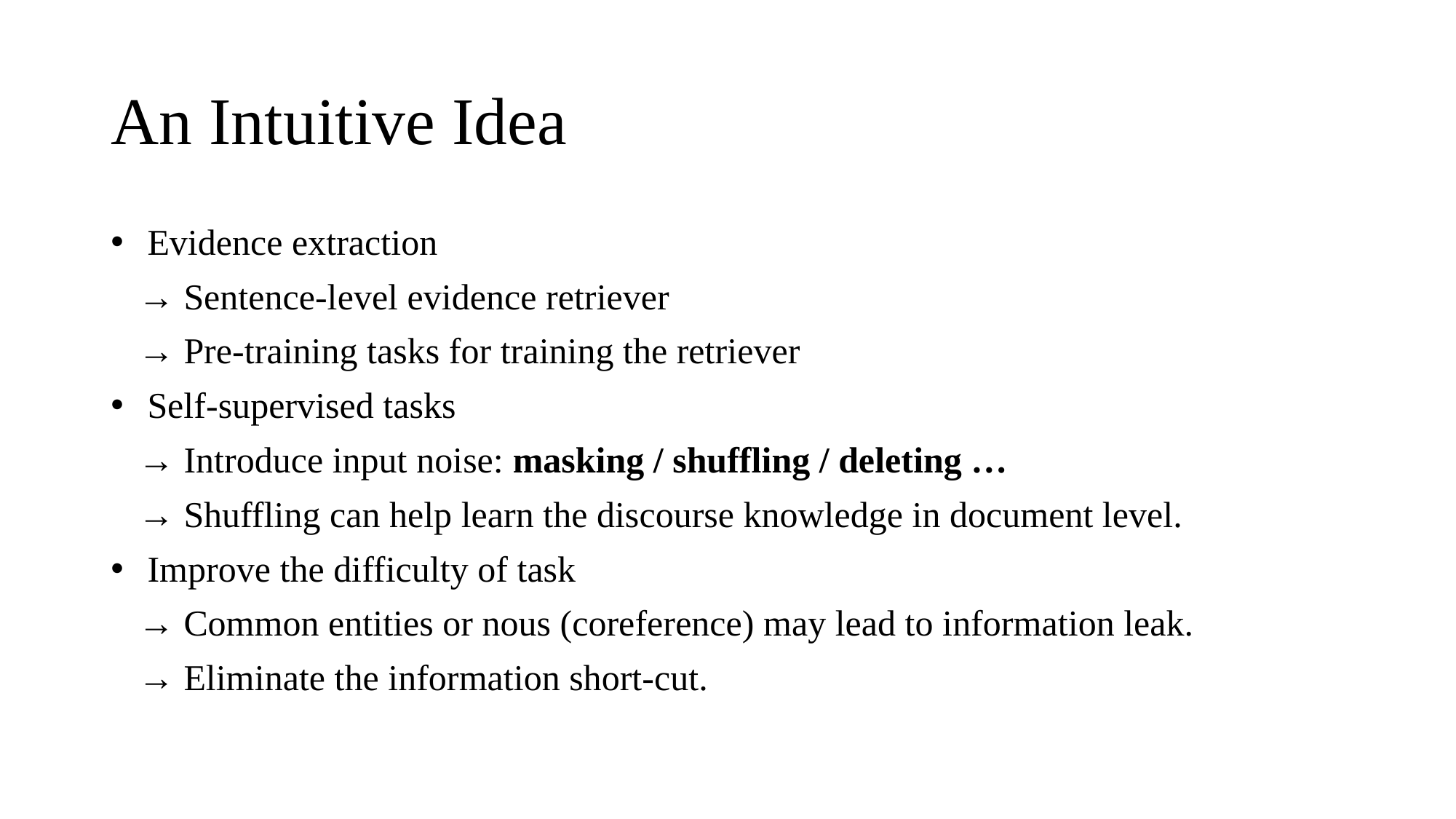

# An Intuitive Idea
 Evidence extraction
   → Sentence-level evidence retriever
   → Pre-training tasks for training the retriever
 Self-supervised tasks
   → Introduce input noise: masking / shuffling / deleting …
   → Shuffling can help learn the discourse knowledge in document level.
 Improve the difficulty of task
   → Common entities or nous (coreference) may lead to information leak.
   → Eliminate the information short-cut.